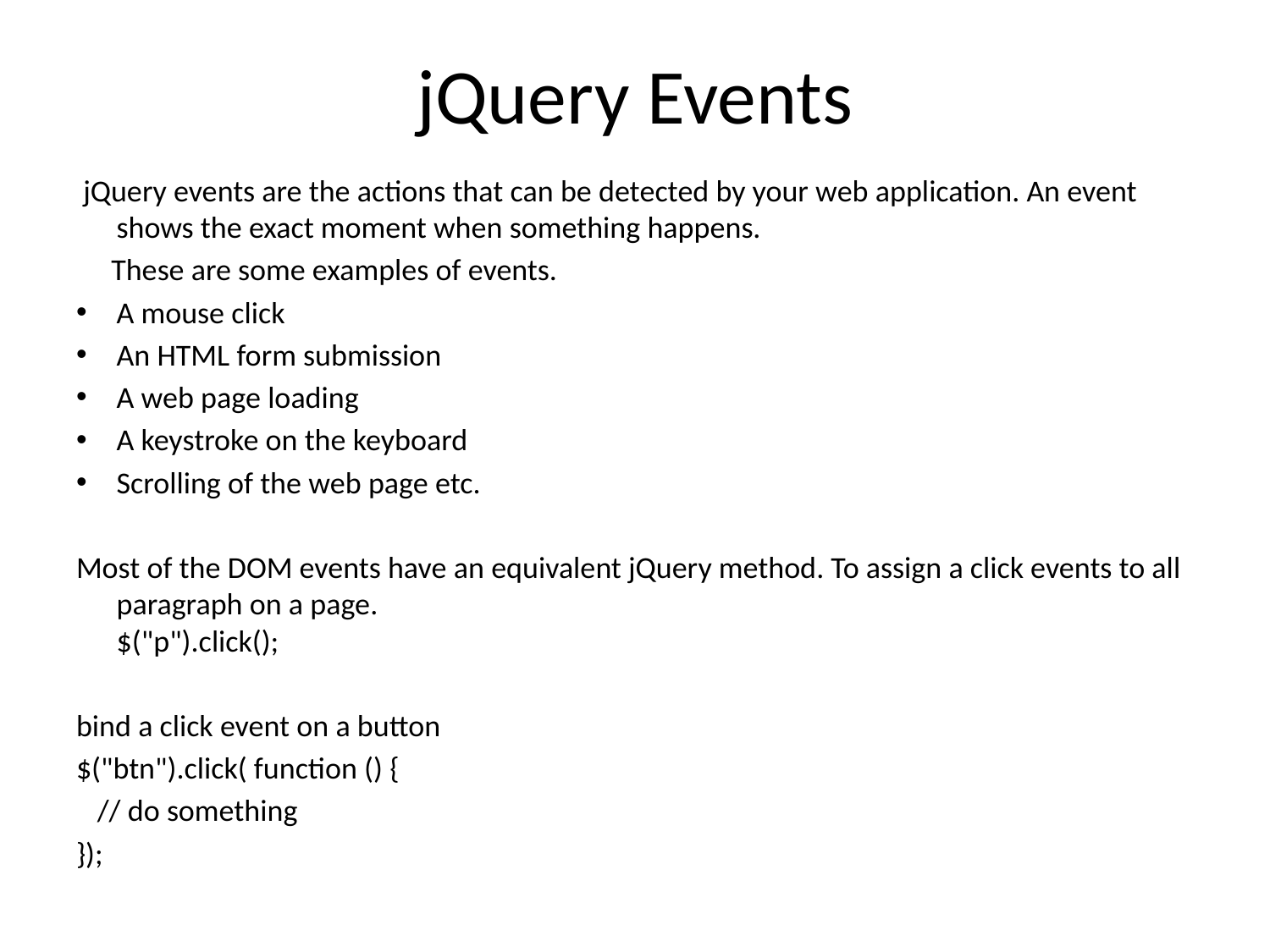

# jQuery Events
 jQuery events are the actions that can be detected by your web application. An event shows the exact moment when something happens.
     These are some examples of events.
A mouse click
An HTML form submission
A web page loading
A keystroke on the keyboard
Scrolling of the web page etc.

Most of the DOM events have an equivalent jQuery method. To assign a click events to all paragraph on a page.
$("p").click();

bind a click event on a button
$("btn").click( function () {
   // do something
});